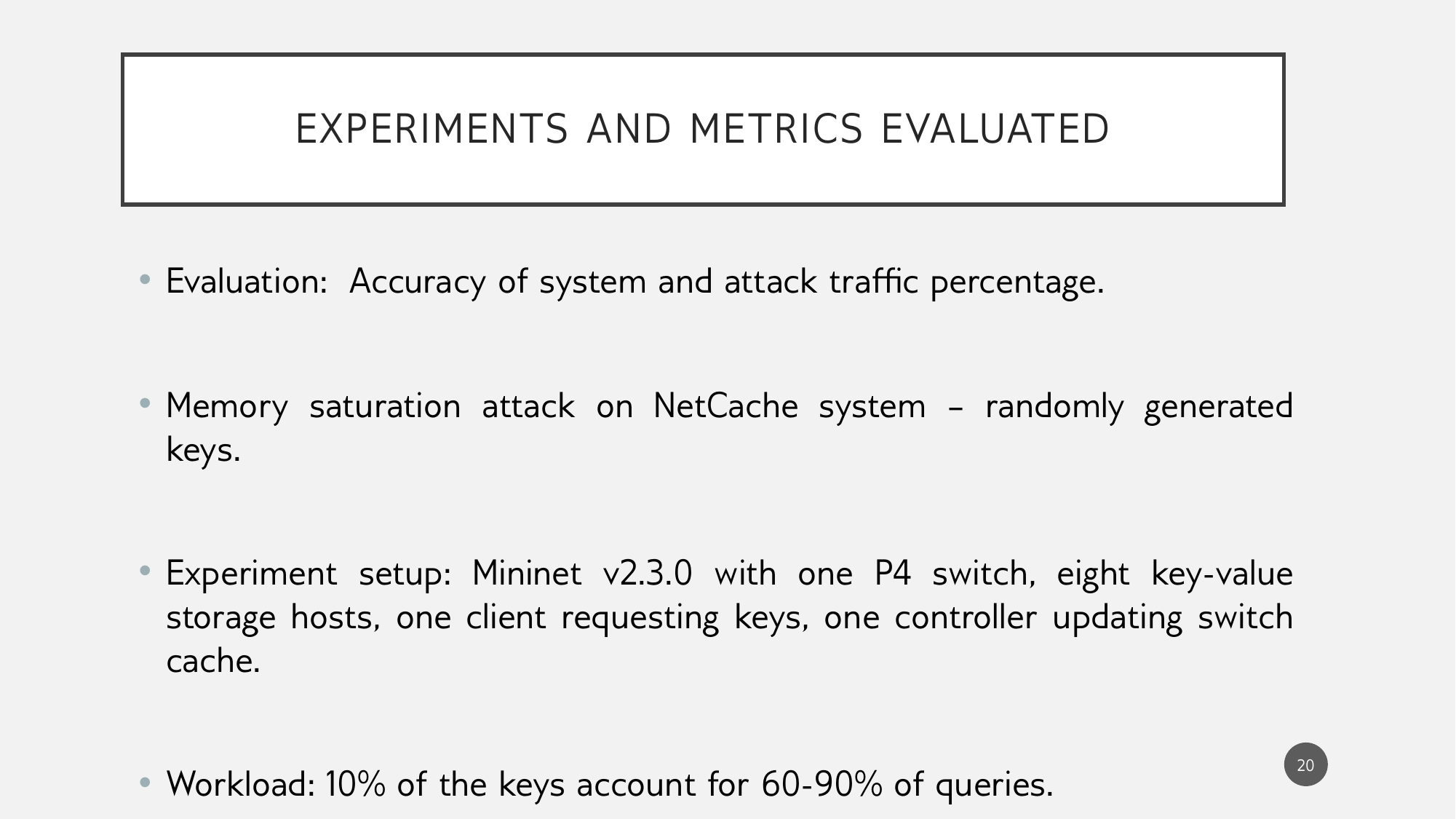

# EXPERIMENTS and Metrics Evaluated
Evaluation:  Accuracy of system and attack traffic percentage.

Memory saturation attack on NetCache system – randomly generated keys.

Experiment setup: Mininet v2.3.0 with one P4 switch, eight key-value storage hosts, one client requesting keys, one controller updating switch cache.

Workload: 10% of the keys account for 60-90% of queries.
20